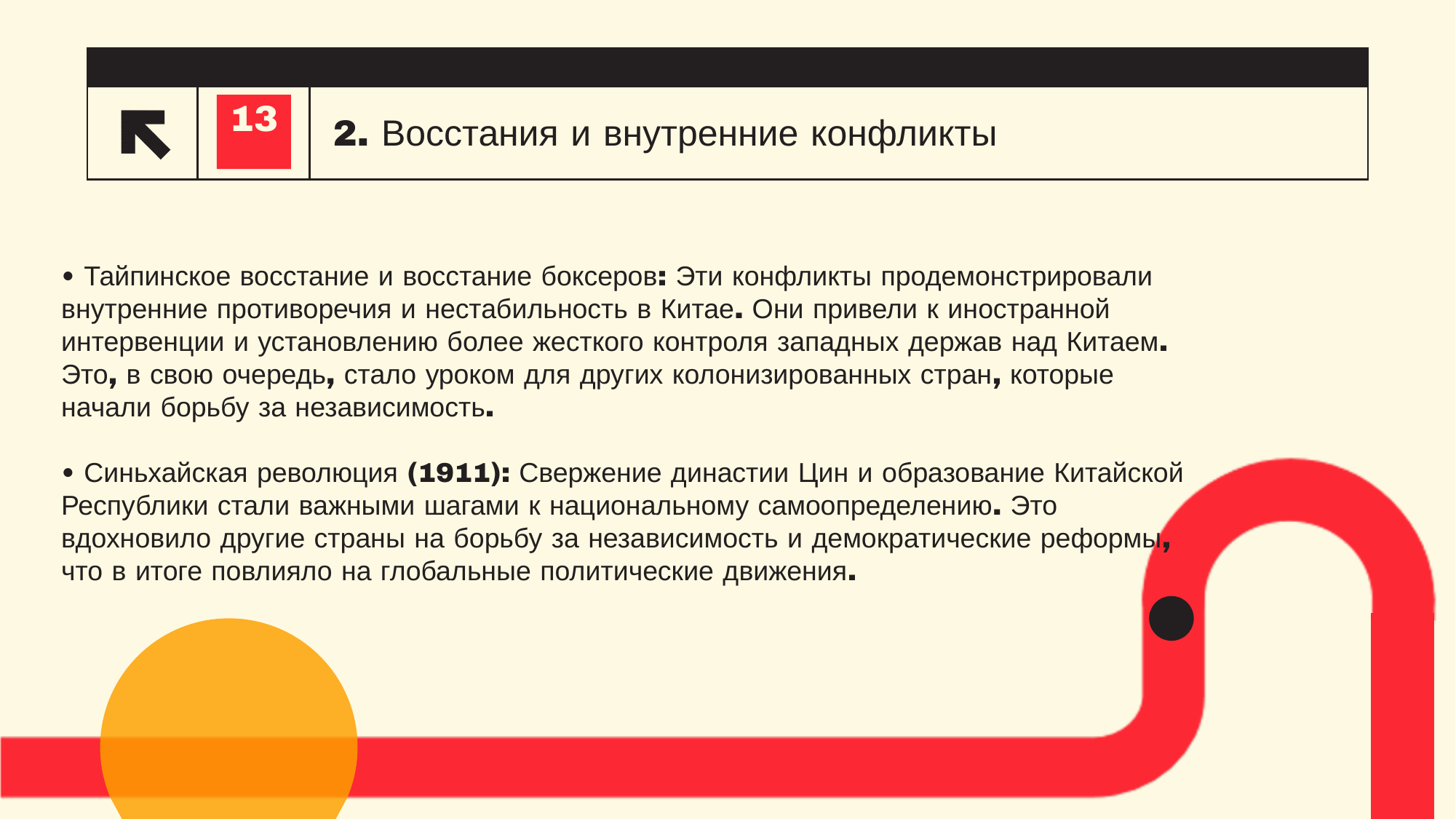

# 2. Восстания и внутренние конфликты
13
• Тайпинское восстание и восстание боксеров: Эти конфликты продемонстрировали внутренние противоречия и нестабильность в Китае. Они привели к иностранной интервенции и установлению более жесткого контроля западных держав над Китаем. Это, в свою очередь, стало уроком для других колонизированных стран, которые начали борьбу за независимость.

• Синьхайская революция (1911): Свержение династии Цин и образование Китайской Республики стали важными шагами к национальному самоопределению. Это вдохновило другие страны на борьбу за независимость и демократические реформы, что в итоге повлияло на глобальные политические движения.